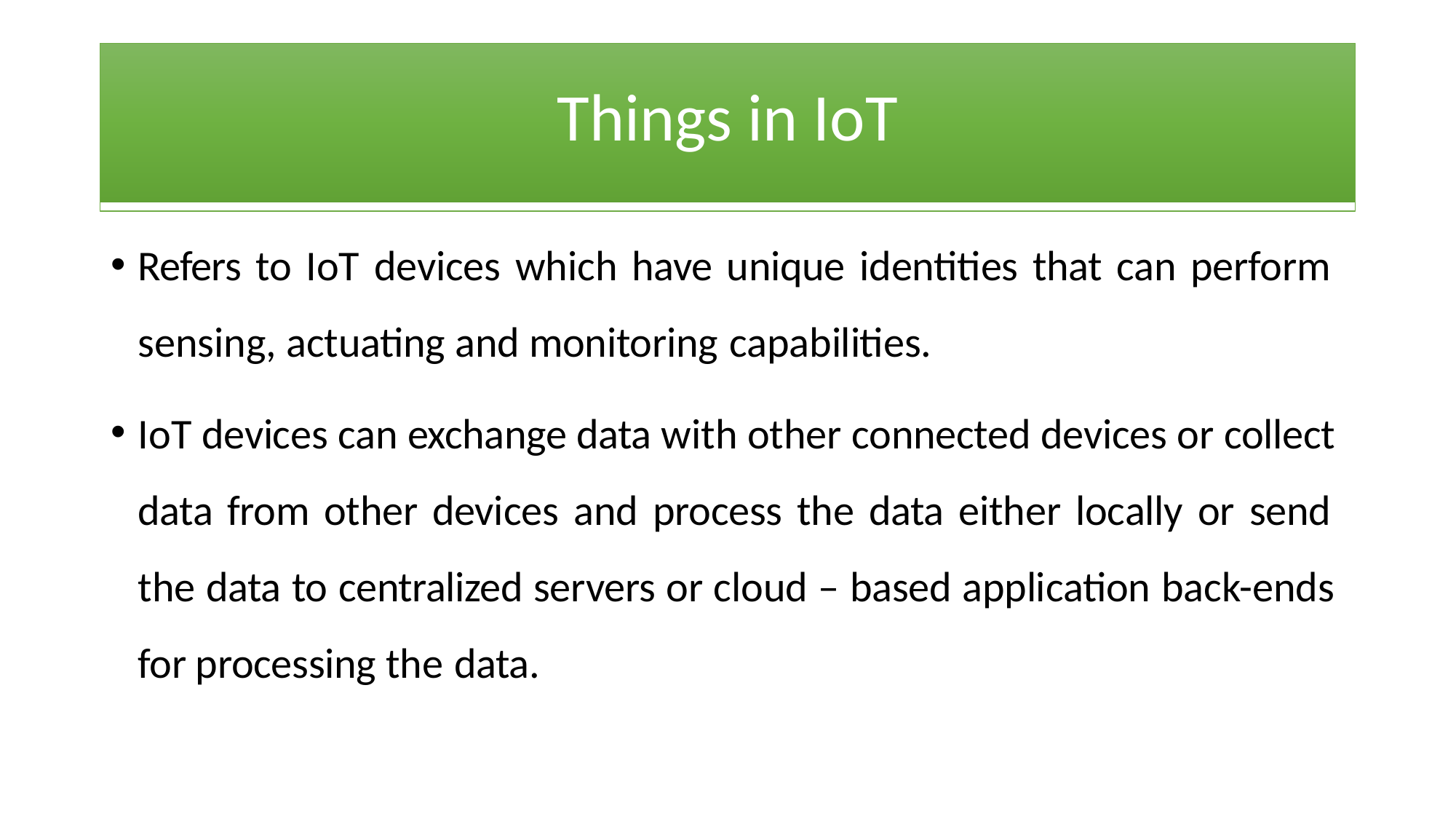

# Things in IoT
Refers to IoT devices which have unique identities that can perform  sensing, actuating and monitoring capabilities.
IoT devices can exchange data with other connected devices or collect  data from other devices and process the data either locally or send  the data to centralized servers or cloud – based application back-ends  for processing the data.